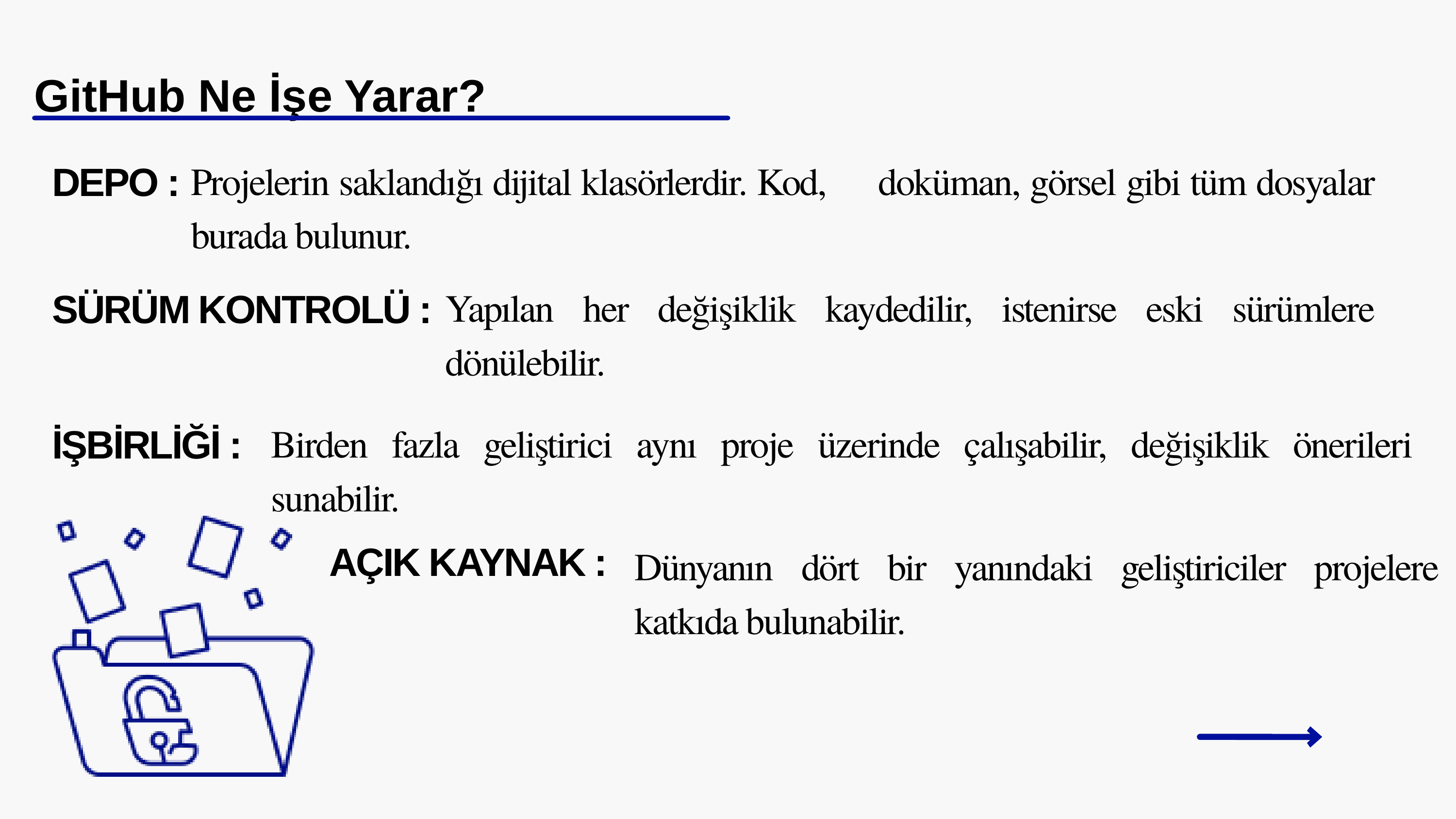

GitHub Ne İşe Yarar?

DEPO :
Projelerin saklandığı dijital klasörlerdir. Kod,     doküman, görsel gibi tüm dosyalar burada bulunur.
SÜRÜM KONTROLÜ :
Yapılan her değişiklik kaydedilir, istenirse eski sürümlere dönülebilir.
İŞBİRLİĞİ :
Birden fazla geliştirici aynı proje üzerinde çalışabilir, değişiklik önerileri sunabilir.

AÇIK KAYNAK :
Dünyanın dört bir yanındaki geliştiriciler projelere katkıda bulunabilir.